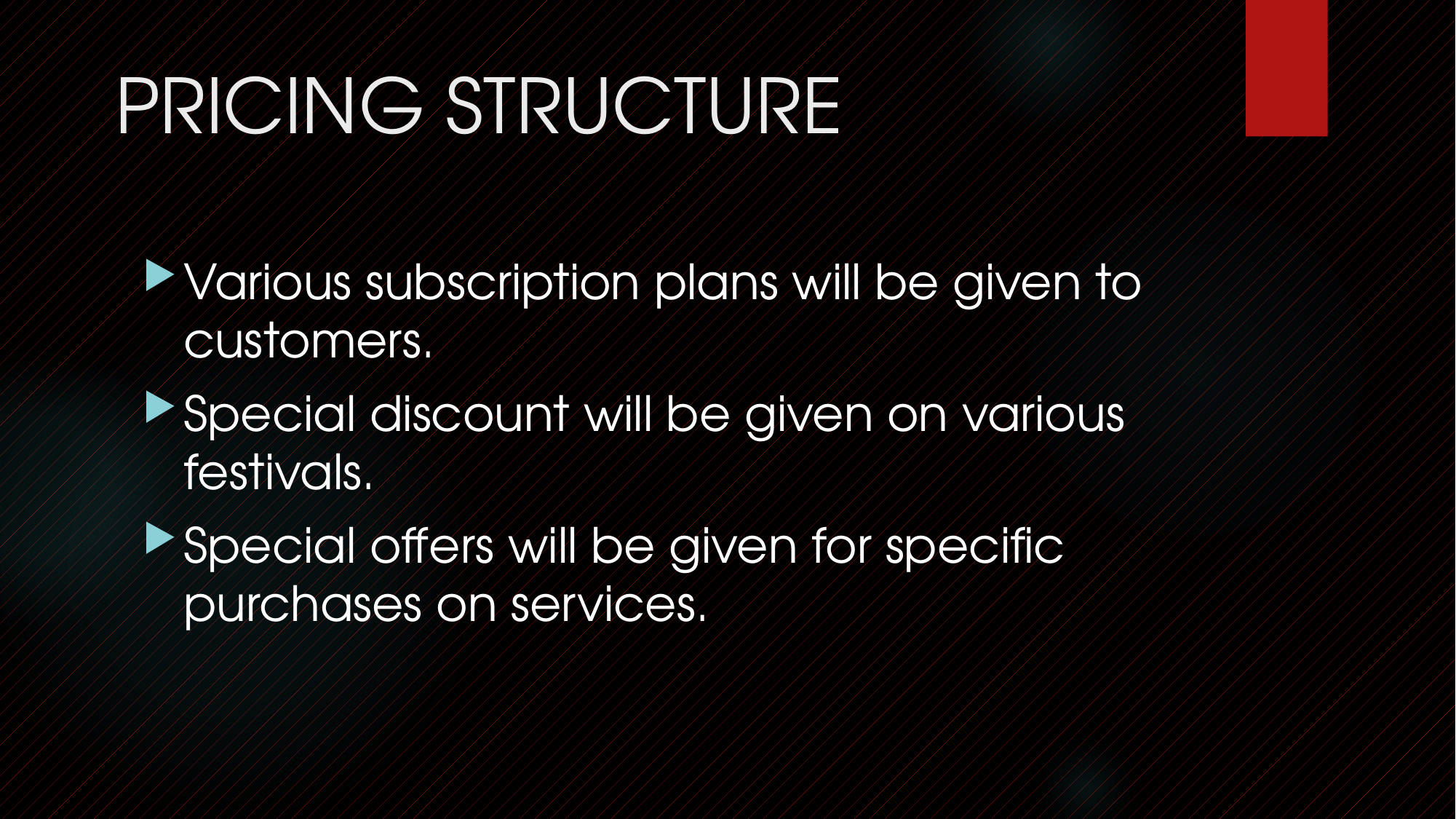

# PRICING STRUCTURE
Various subscription plans will be given to customers.
Special discount will be given on various festivals.
Special offers will be given for specific purchases on services.